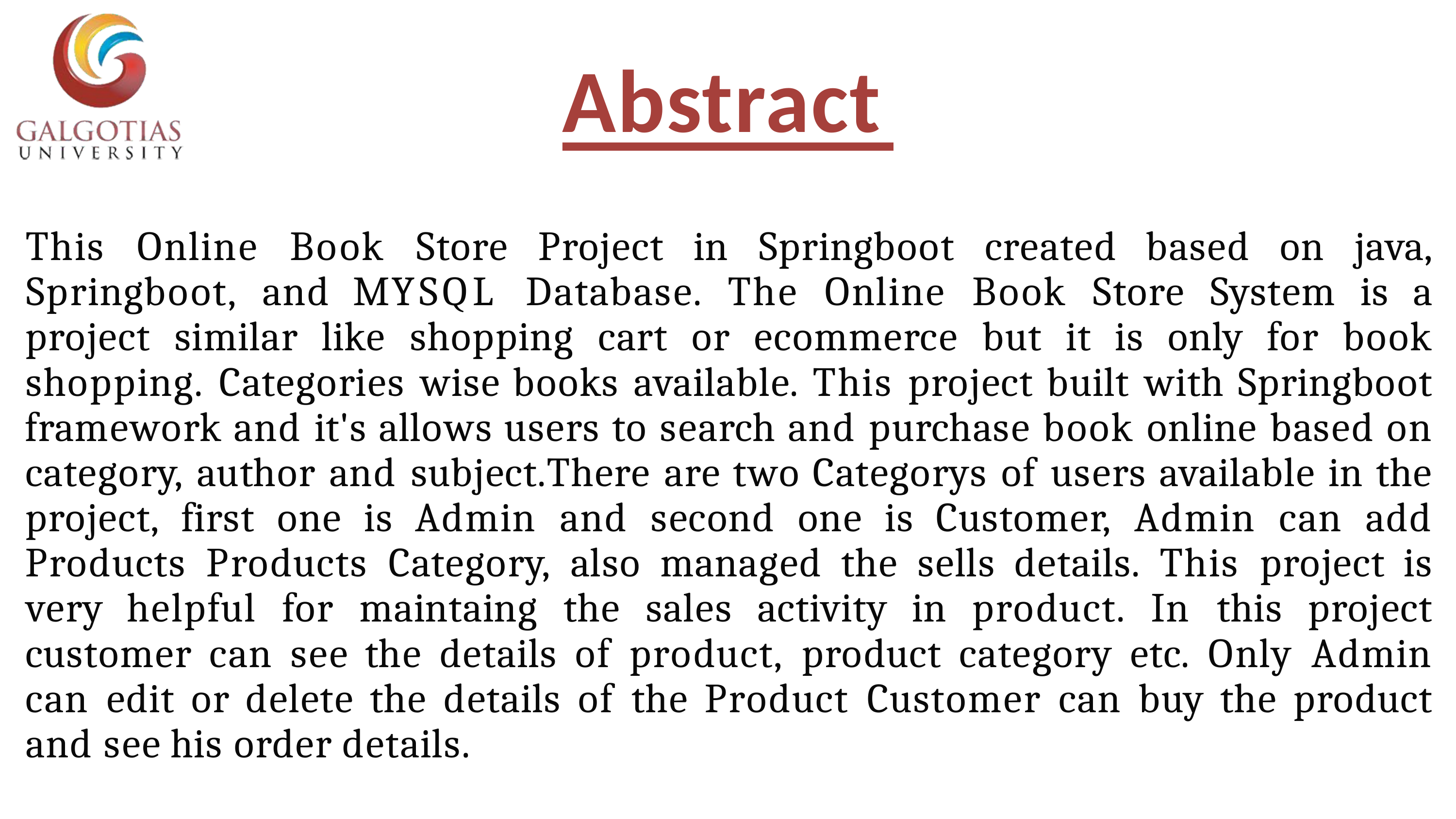

# Abstract

This  Online  Book  Store  Project  in  Springboot  created  based  on  java, Springboot,  and  MYSQL  Database.  The  Online  Book  Store  System  is  a project  similar  like  shopping  cart  or  ecommerce  but  it  is  only  for  book shopping. Categories wise books available. This project built with Springboot framework and it's allows users to search and purchase book online based on category, author and subject.There are two Categorys of users available in the project,  first  one  is  Admin  and  second  one  is  Customer,  Admin  can  add Products Products Category, also managed the sells details. This project is very  helpful  for  maintaing  the  sales  activity  in  product.  In  this  project customer can see the details of product, product category etc. Only Admin can edit or delete the details of the Product Customer can buy the product and see his order details.